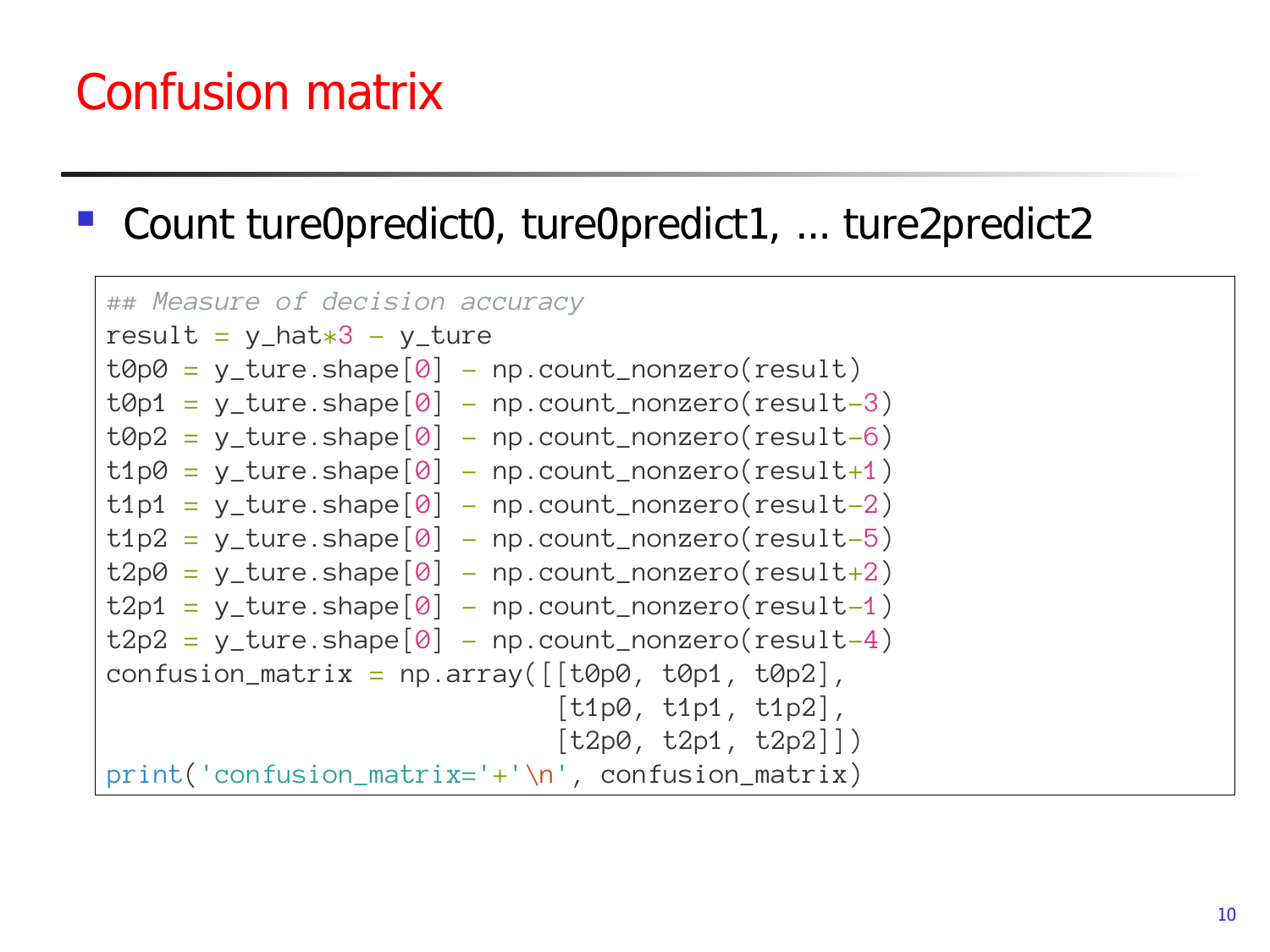

# Confusion matrix
Count ture0predict0, ture0predict1, … ture2predict2
## Measure of decision accuracy
result = y_hat*3 - y_ture
t0p0 = y_ture.shape[0] - np.count_nonzero(result)
t0p1 = y_ture.shape[0] - np.count_nonzero(result-3)
t0p2 = y_ture.shape[0] - np.count_nonzero(result-6)
t1p0 = y_ture.shape[0] - np.count_nonzero(result+1)
t1p1 = y_ture.shape[0] - np.count_nonzero(result-2)
t1p2 = y_ture.shape[0] - np.count_nonzero(result-5)
t2p0 = y_ture.shape[0] - np.count_nonzero(result+2)
t2p1 = y_ture.shape[0] - np.count_nonzero(result-1)
t2p2 = y_ture.shape[0] - np.count_nonzero(result-4)
confusion_matrix = np.array([[t0p0, t0p1, t0p2],
                             [t1p0, t1p1, t1p2],
                             [t2p0, t2p1, t2p2]])
print('confusion_matrix='+'\n', confusion_matrix)
10